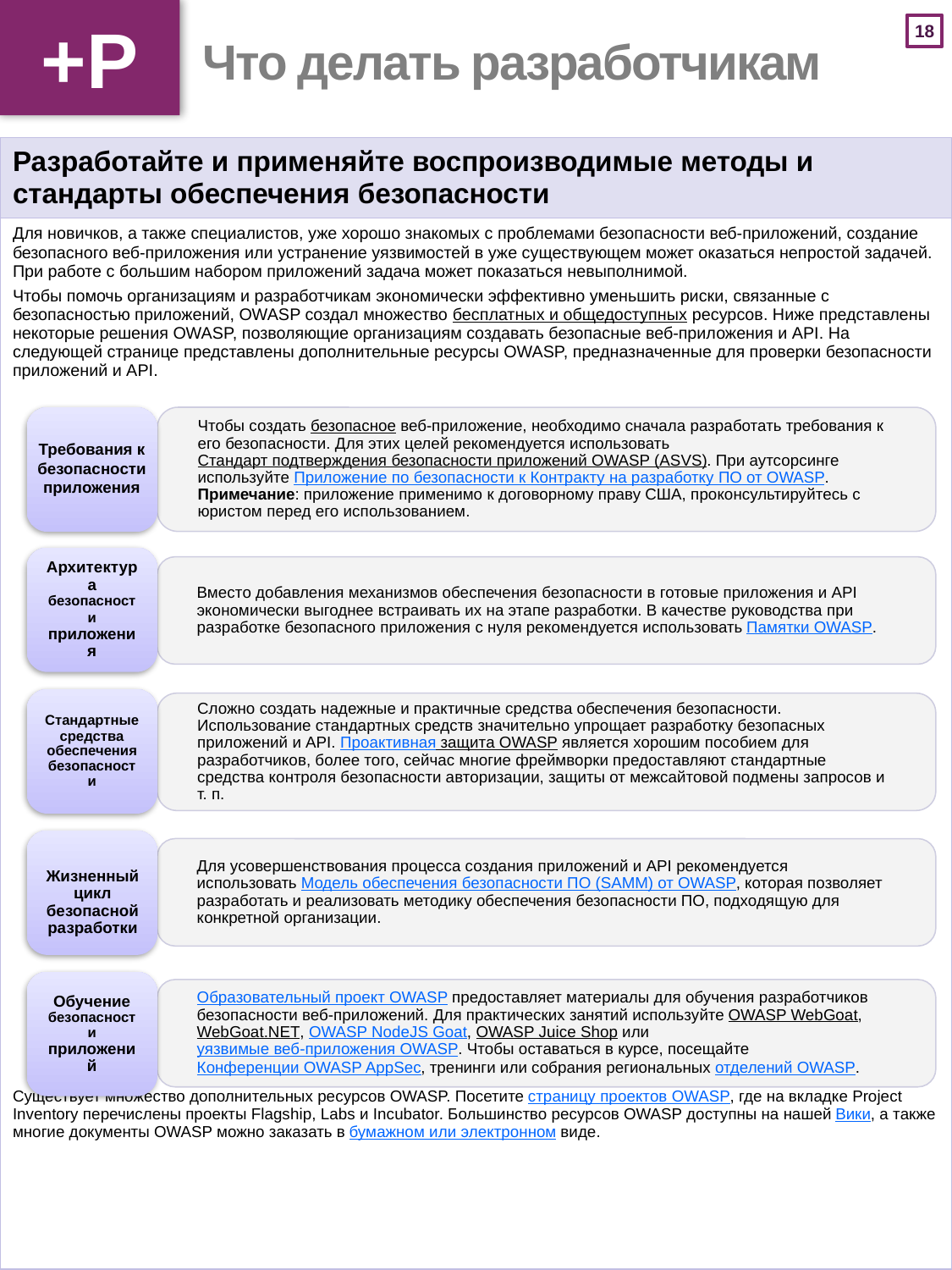

+Р
# Что делать разработчикам
| Разработайте и применяйте воспроизводимые методы и стандарты обеспечения безопасности |
| --- |
| Для новичков, а также специалистов, уже хорошо знакомых с проблемами безопасности веб-приложений, создание безопасного веб-приложения или устранение уязвимостей в уже существующем может оказаться непростой задачей. При работе с большим набором приложений задача может показаться невыполнимой. Чтобы помочь организациям и разработчикам экономически эффективно уменьшить риски, связанные с безопасностью приложений, OWASP создал множество бесплатных и общедоступных ресурсов. Ниже представлены некоторые решения OWASP, позволяющие организациям создавать безопасные веб-приложения и API. На следующей странице представлены дополнительные ресурсы OWASP, предназначенные для проверки безопасности приложений и API. Существует множество дополнительных ресурсов OWASP. Посетите страницу проектов OWASP, где на вкладке Project Inventory перечислены проекты Flagship, Labs и Incubator. Большинство ресурсов OWASP доступны на нашей Вики, а также многие документы OWASP можно заказать в бумажном или электронном виде. |

Чтобы создать безопасное веб-приложение, необходимо сначала разработать требования к его безопасности. Для этих целей рекомендуется использовать Стандарт подтверждения безопасности приложений OWASP (ASVS). При аутсорсинге используйте Приложение по безопасности к Контракту на разработку ПО от OWASP. Примечание: приложение применимо к договорному праву США, проконсультируйтесь с юристом перед его использованием.

Архитектура безопасности приложения
Вместо добавления механизмов обеспечения безопасности в готовые приложения и API экономически выгоднее встраивать их на этапе разработки. В качестве руководства при разработке безопасного приложения с нуля рекомендуется использовать Памятки OWASP.
Стандартные средства обеспечения безопасности
Сложно создать надежные и практичные средства обеспечения безопасности. Использование стандартных средств значительно упрощает разработку безопасных приложений и API. Проактивная защита OWASP является хорошим пособием для разработчиков, более того, сейчас многие фреймворки предоставляют стандартные средства контроля безопасности авторизации, защиты от межсайтовой подмены запросов и т. п.

Для усовершенствования процесса создания приложений и API рекомендуется использовать Модель обеспечения безопасности ПО (SAMM) от OWASP, которая позволяет разработать и реализовать методику обеспечения безопасности ПО, подходящую для конкретной организации.
Обучение безопасности приложений
Образовательный проект OWASP предоставляет материалы для обучения разработчиков безопасности веб-приложений. Для практических занятий используйте OWASP WebGoat, WebGoat.NET, OWASP NodeJS Goat, OWASP Juice Shop или уязвимые веб-приложения OWASP. Чтобы оставаться в курсе, посещайте Конференции OWASP AppSec, тренинги или собрания региональных отделений OWASP.
Требования к безопасности приложения
Жизненный цикл безопасной разработки